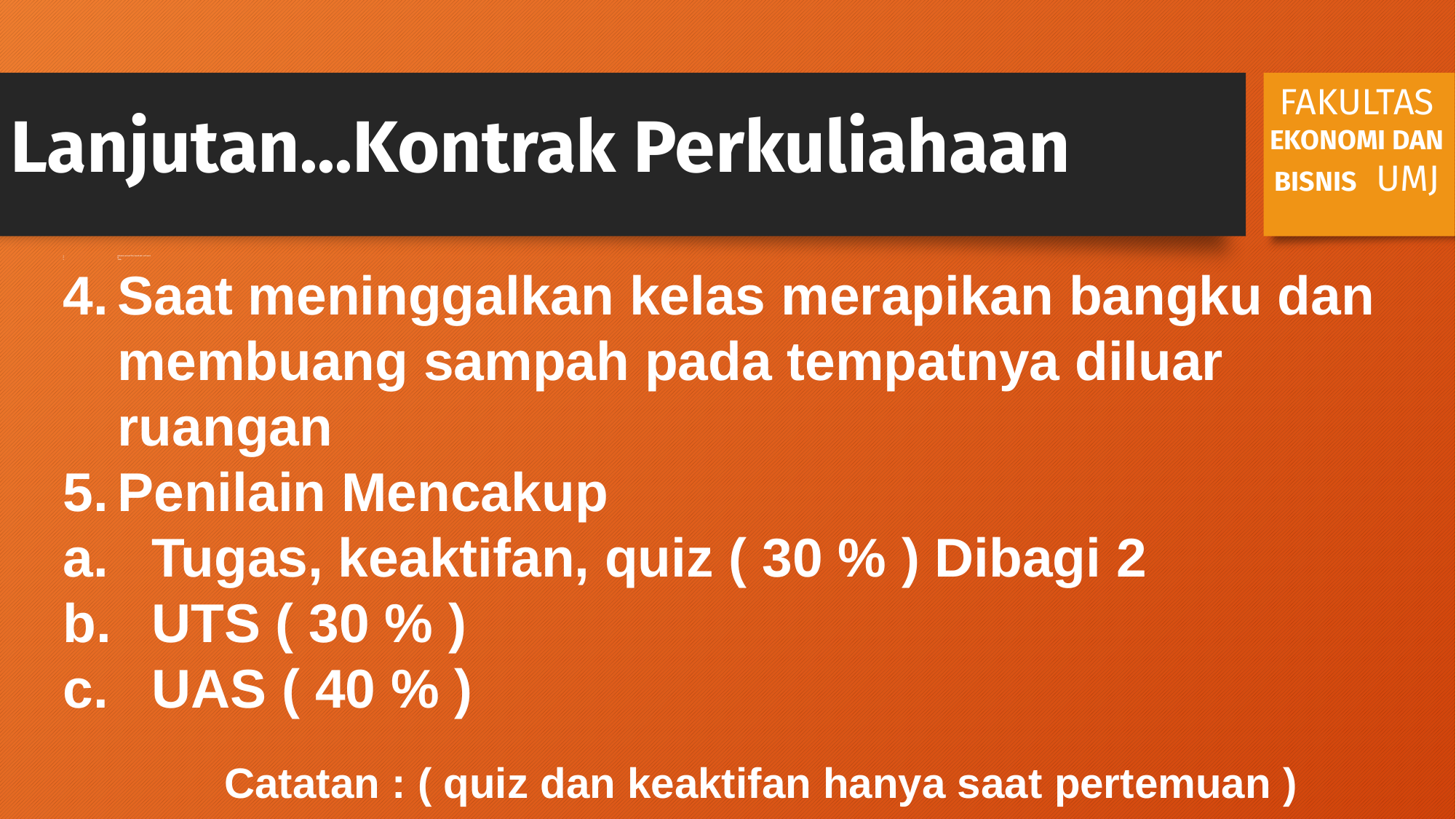

FAKULTAS EKONOMI DAN BISNIS  UMJ
Lanjutan...Kontrak Perkuliahaan
Kehadiran minimal 75% ( kecuali sakit  ax 15 menit
jjj
Tidak
Saat meninggalkan kelas merapikan bangku dan membuang sampah pada tempatnya diluar ruangan
Penilain Mencakup
Tugas, keaktifan, quiz ( 30 % ) Dibagi 2
UTS ( 30 % )
UAS ( 40 % )

Catatan : ( quiz dan keaktifan hanya saat pertemuan )